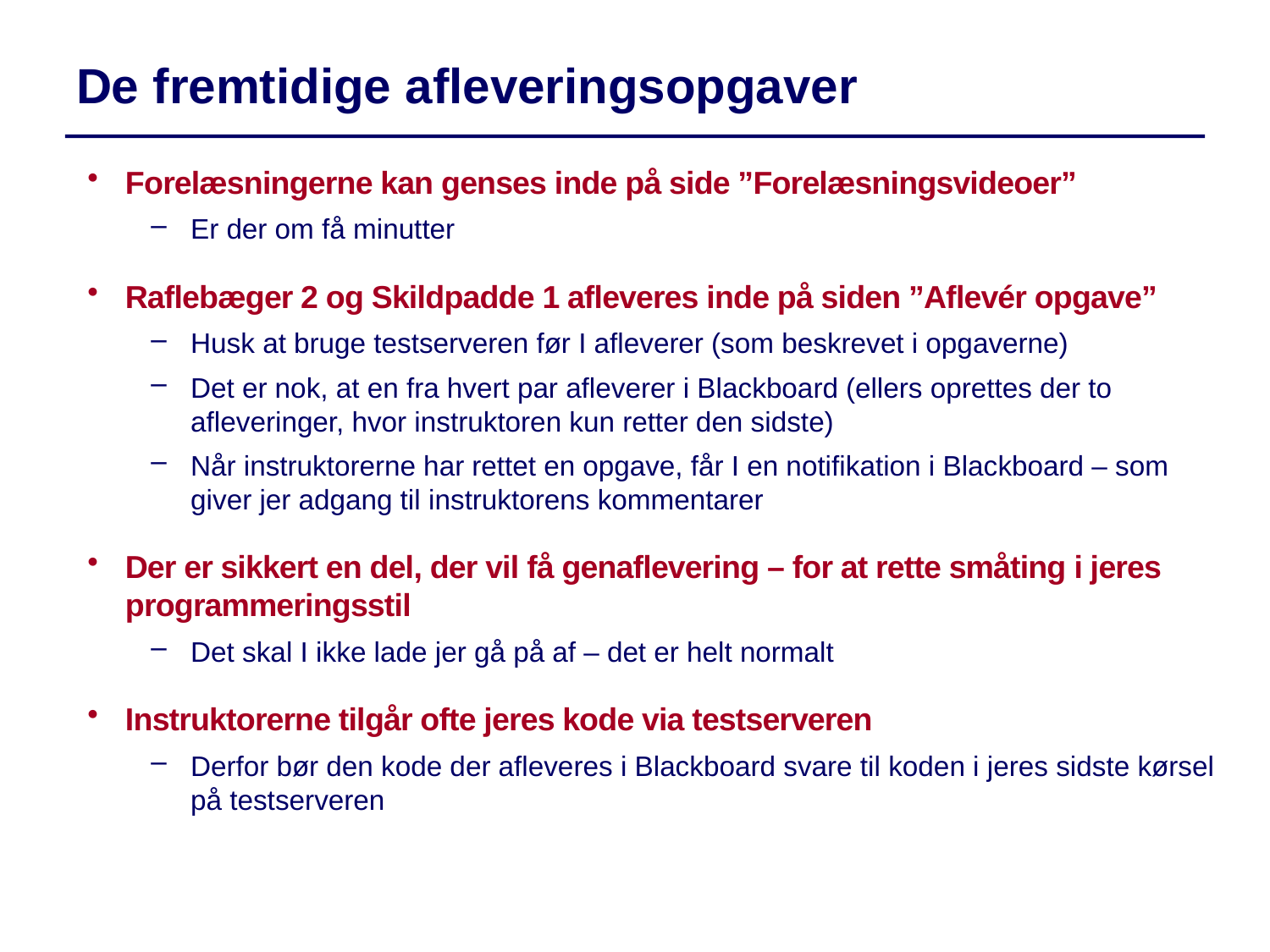

De fremtidige afleveringsopgaver
Forelæsningerne kan genses inde på side ”Forelæsningsvideoer”
Er der om få minutter
Raflebæger 2 og Skildpadde 1 afleveres inde på siden ”Aflevér opgave”
Husk at bruge testserveren før I afleverer (som beskrevet i opgaverne)
Det er nok, at en fra hvert par afleverer i Blackboard (ellers oprettes der to afleveringer, hvor instruktoren kun retter den sidste)
Når instruktorerne har rettet en opgave, får I en notifikation i Blackboard – som giver jer adgang til instruktorens kommentarer
Der er sikkert en del, der vil få genaflevering – for at rette småting i jeres programmeringsstil
Det skal I ikke lade jer gå på af – det er helt normalt
Instruktorerne tilgår ofte jeres kode via testserveren
Derfor bør den kode der afleveres i Blackboard svare til koden i jeres sidste kørsel på testserveren